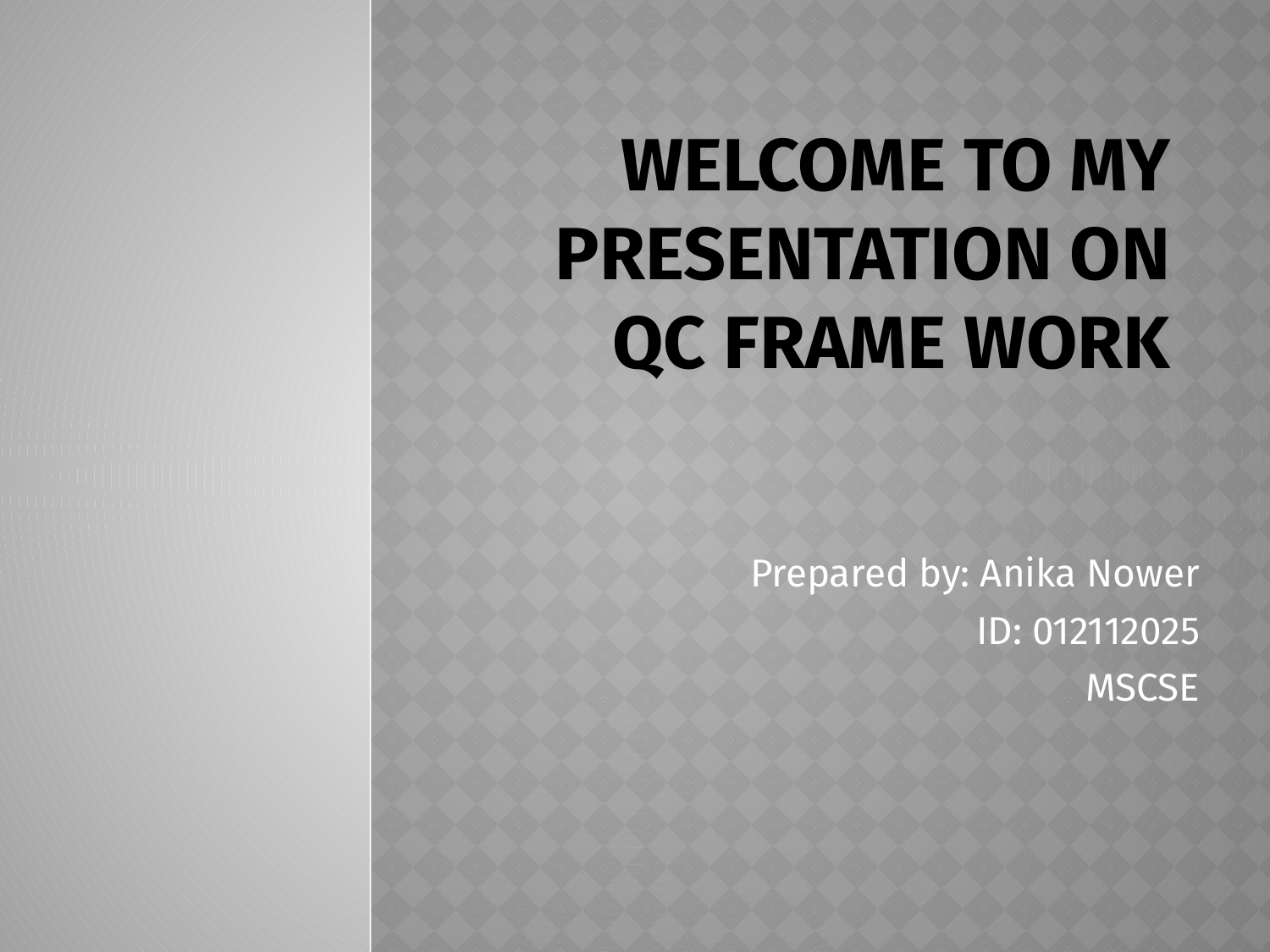

# Welcome to my Presentation on QC Frame work

Prepared by: Anika Nower
ID: 012112025
MSCSE